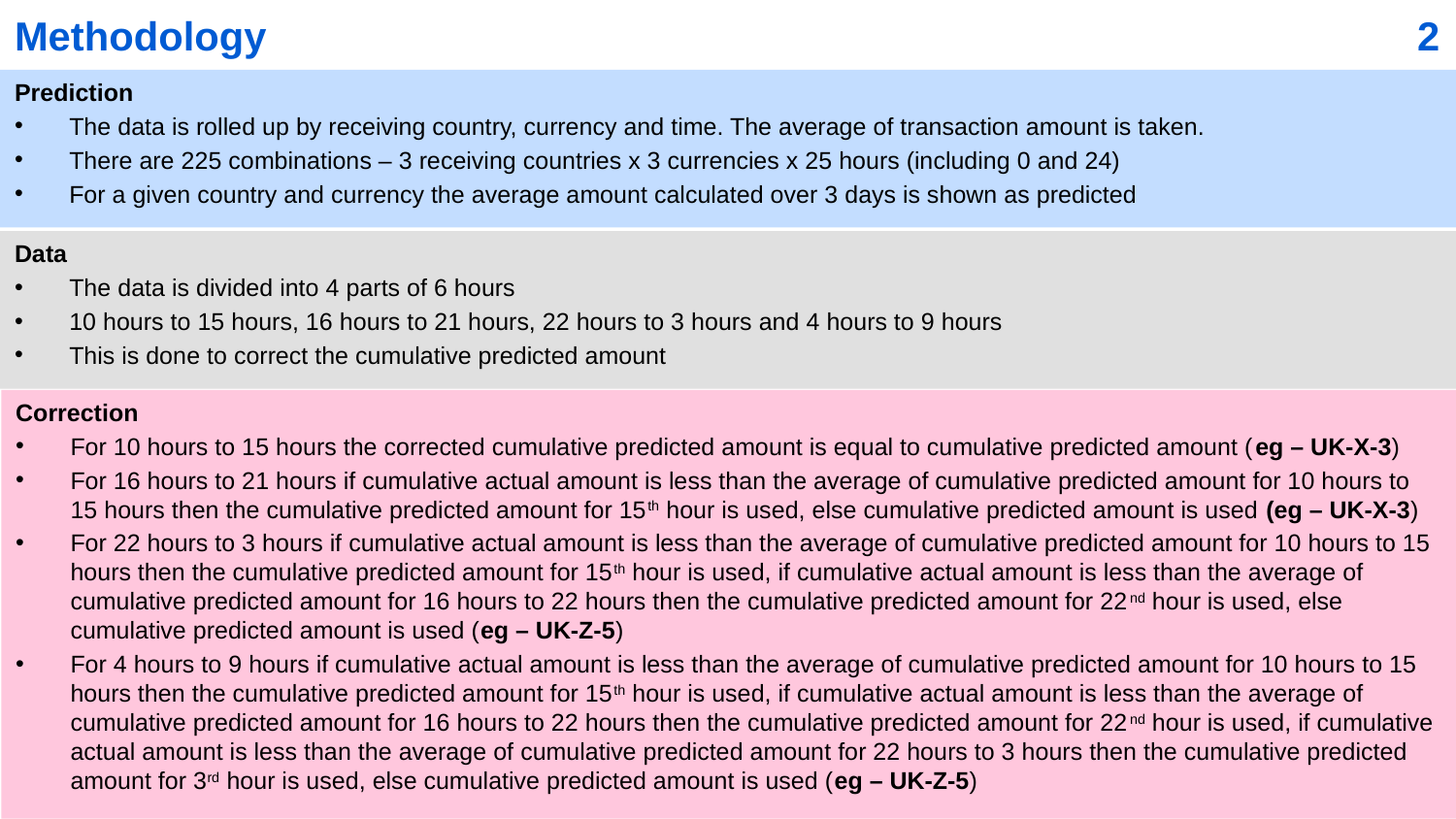

# Methodology
2
Prediction
The data is rolled up by receiving country, currency and time. The average of transaction amount is taken.
There are 225 combinations – 3 receiving countries x 3 currencies x 25 hours (including 0 and 24)
For a given country and currency the average amount calculated over 3 days is shown as predicted
Data
The data is divided into 4 parts of 6 hours
10 hours to 15 hours, 16 hours to 21 hours, 22 hours to 3 hours and 4 hours to 9 hours
This is done to correct the cumulative predicted amount
Correction
For 10 hours to 15 hours the corrected cumulative predicted amount is equal to cumulative predicted amount (eg – UK-X-3)
For 16 hours to 21 hours if cumulative actual amount is less than the average of cumulative predicted amount for 10 hours to 15 hours then the cumulative predicted amount for 15th hour is used, else cumulative predicted amount is used (eg – UK-X-3)
For 22 hours to 3 hours if cumulative actual amount is less than the average of cumulative predicted amount for 10 hours to 15 hours then the cumulative predicted amount for 15th hour is used, if cumulative actual amount is less than the average of cumulative predicted amount for 16 hours to 22 hours then the cumulative predicted amount for 22nd hour is used, else cumulative predicted amount is used (eg – UK-Z-5)
For 4 hours to 9 hours if cumulative actual amount is less than the average of cumulative predicted amount for 10 hours to 15 hours then the cumulative predicted amount for 15th hour is used, if cumulative actual amount is less than the average of cumulative predicted amount for 16 hours to 22 hours then the cumulative predicted amount for 22nd hour is used, if cumulative actual amount is less than the average of cumulative predicted amount for 22 hours to 3 hours then the cumulative predicted amount for 3rd hour is used, else cumulative predicted amount is used (eg – UK-Z-5)